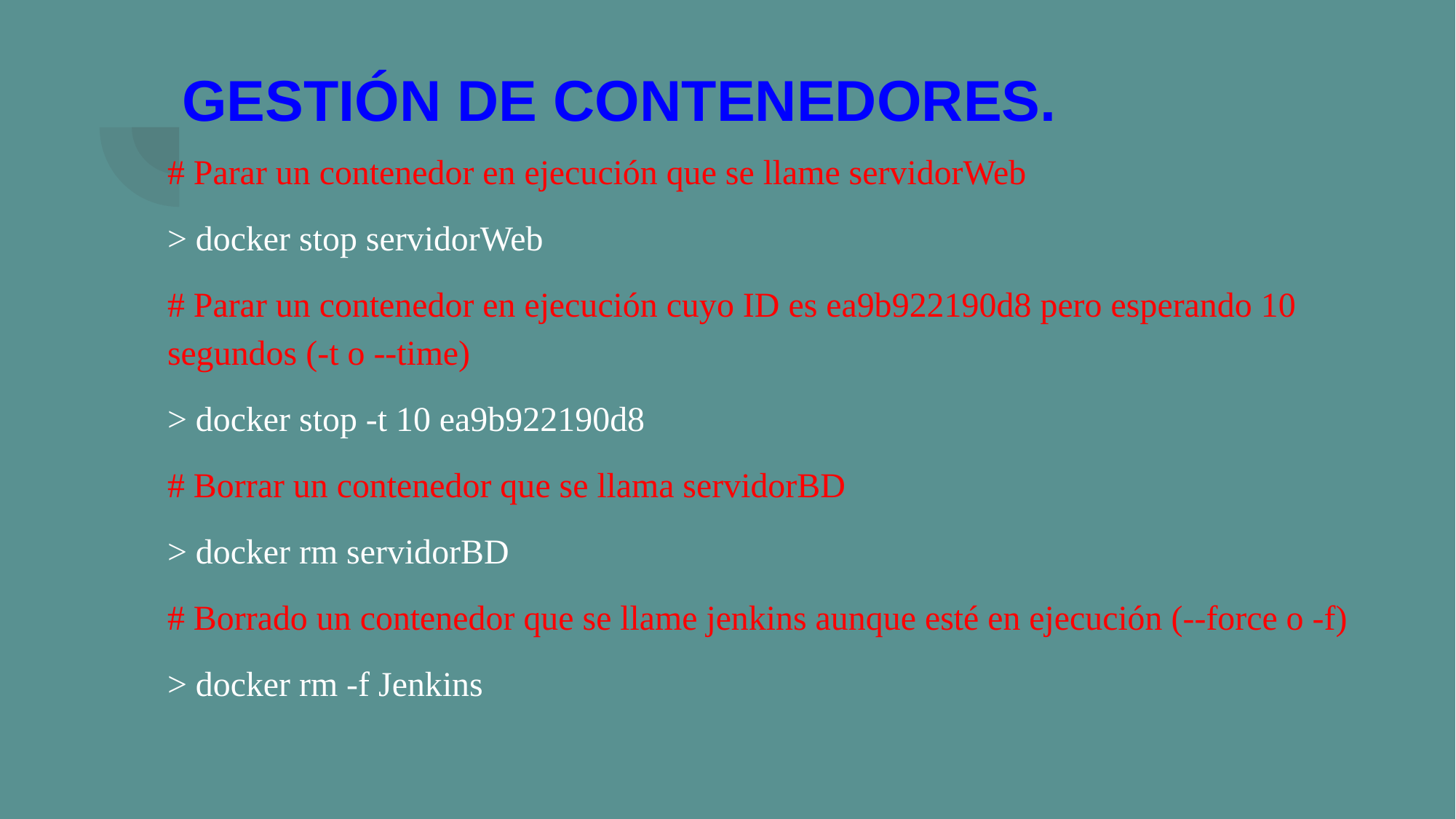

# GESTIÓN DE CONTENEDORES.
# Parar un contenedor en ejecución que se llame servidorWeb
> docker stop servidorWeb
# Parar un contenedor en ejecución cuyo ID es ea9b922190d8 pero esperando 10 segundos (-t o --time)
> docker stop -t 10 ea9b922190d8
# Borrar un contenedor que se llama servidorBD
> docker rm servidorBD
# Borrado un contenedor que se llame jenkins aunque esté en ejecución (--force o -f)
> docker rm -f Jenkins